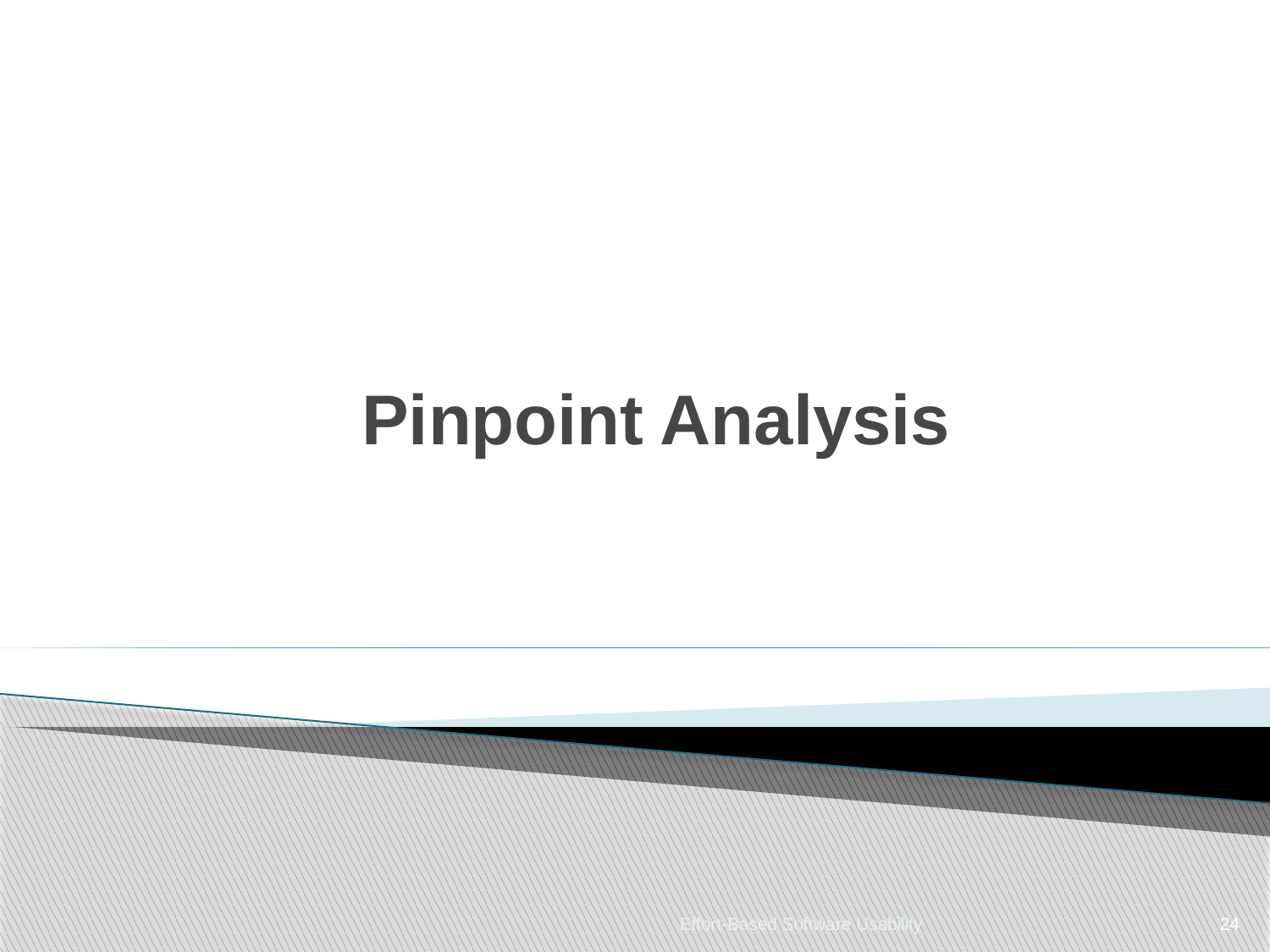

# Pinpoint Analysis
Effort-Based Software Usability
24